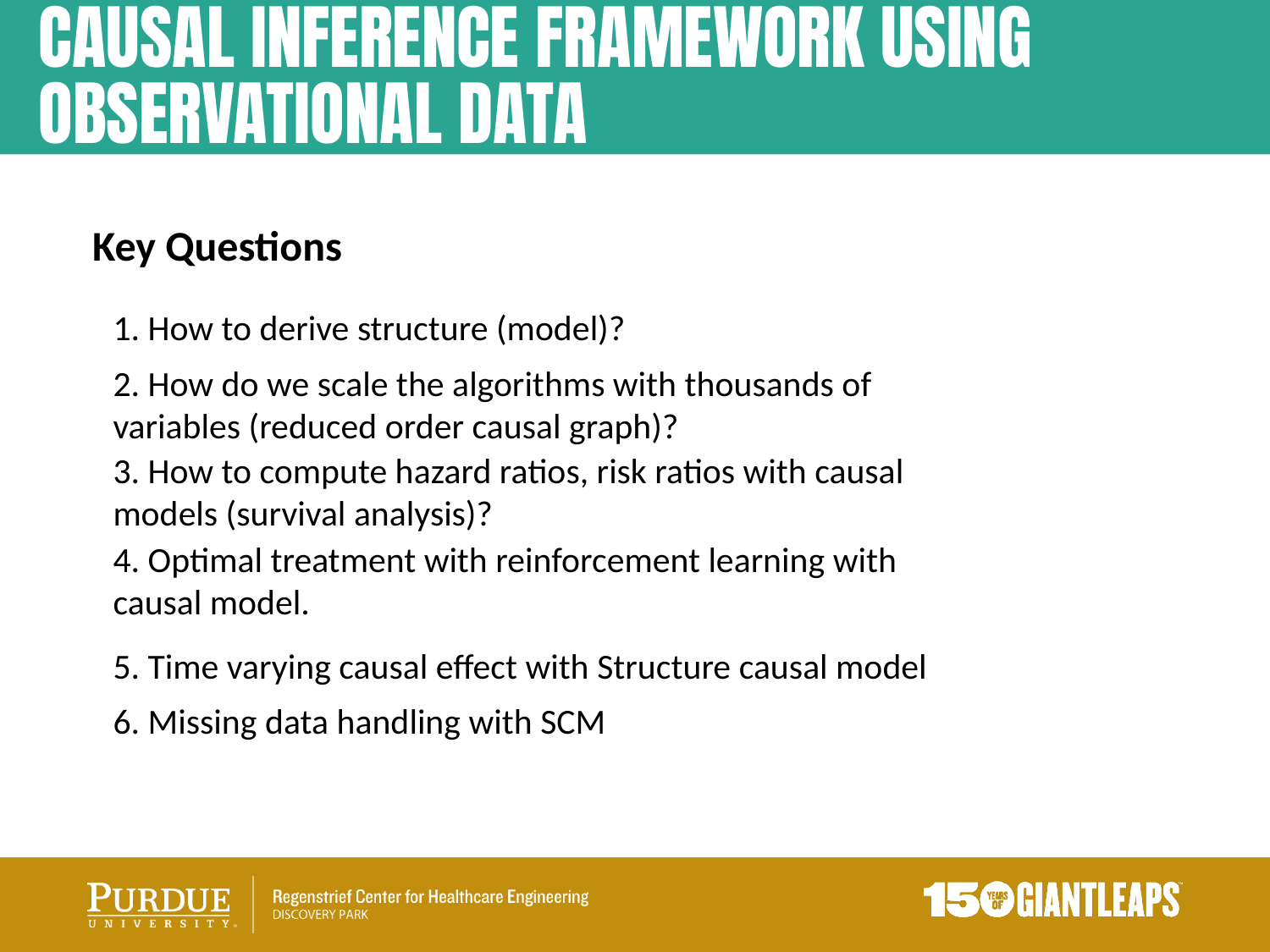

Causal inference framework using observational data
Key Questions
1. How to derive structure (model)?
2. How do we scale the algorithms with thousands of variables (reduced order causal graph)?
3. How to compute hazard ratios, risk ratios with causal models (survival analysis)?
4. Optimal treatment with reinforcement learning with causal model.
5. Time varying causal effect with Structure causal model
6. Missing data handling with SCM